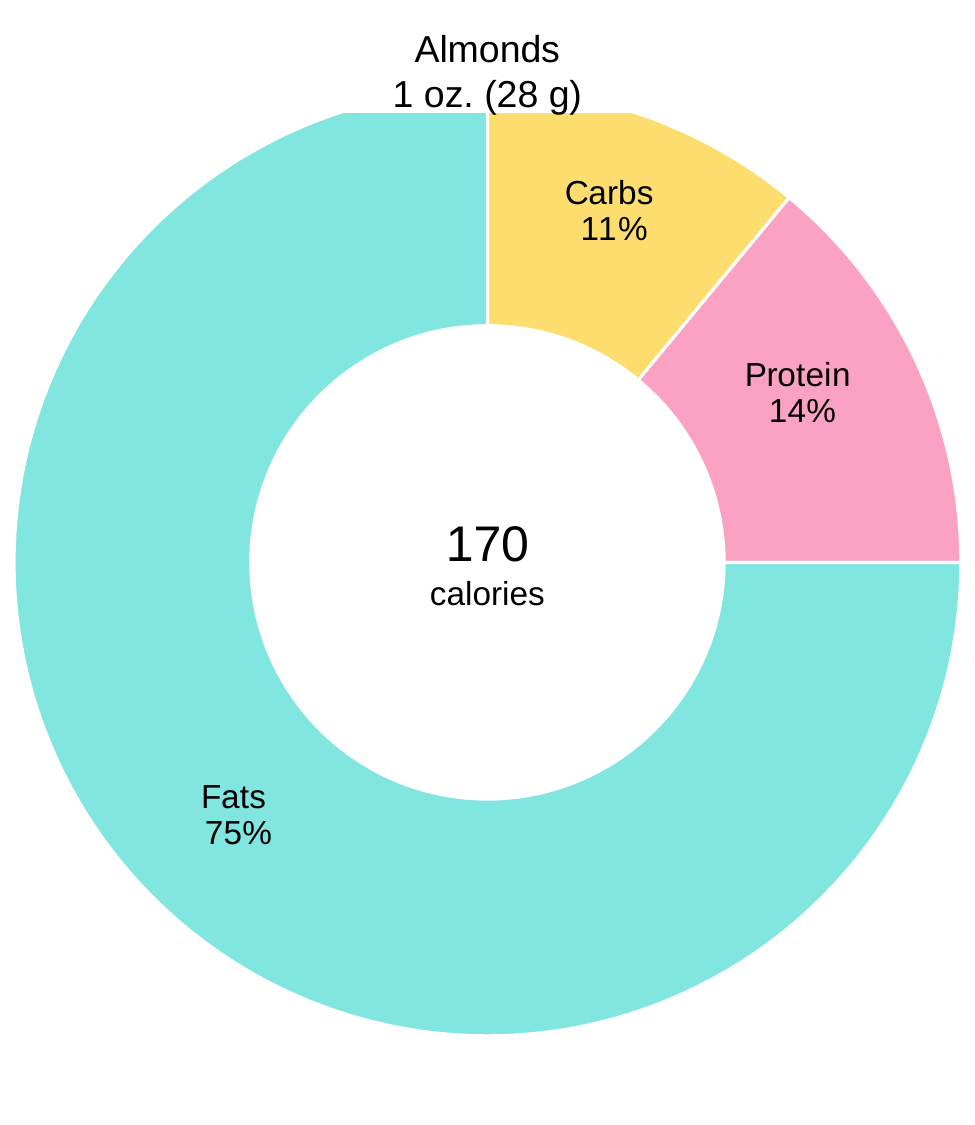

### Chart

| Category | Macros |
|---|---|
| Carbs | 0.11 |
| Protein | 0.14 |
| Fats | 0.75 |
170
calories
Almonds
1 oz. (28 g)